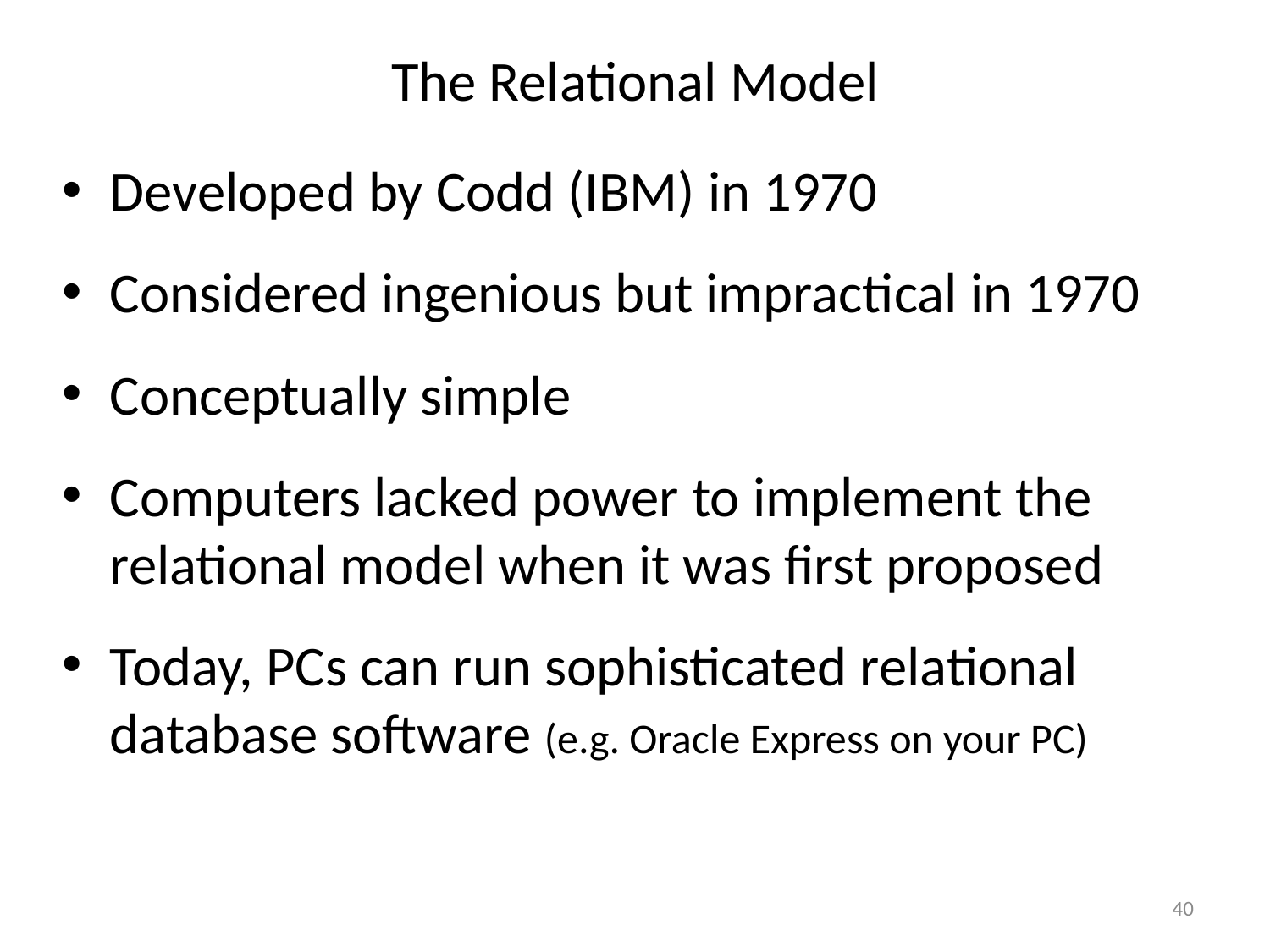

# The Relational Model
Developed by Codd (IBM) in 1970
Considered ingenious but impractical in 1970
Conceptually simple
Computers lacked power to implement the relational model when it was first proposed
Today, PCs can run sophisticated relational database software (e.g. Oracle Express on your PC)
40